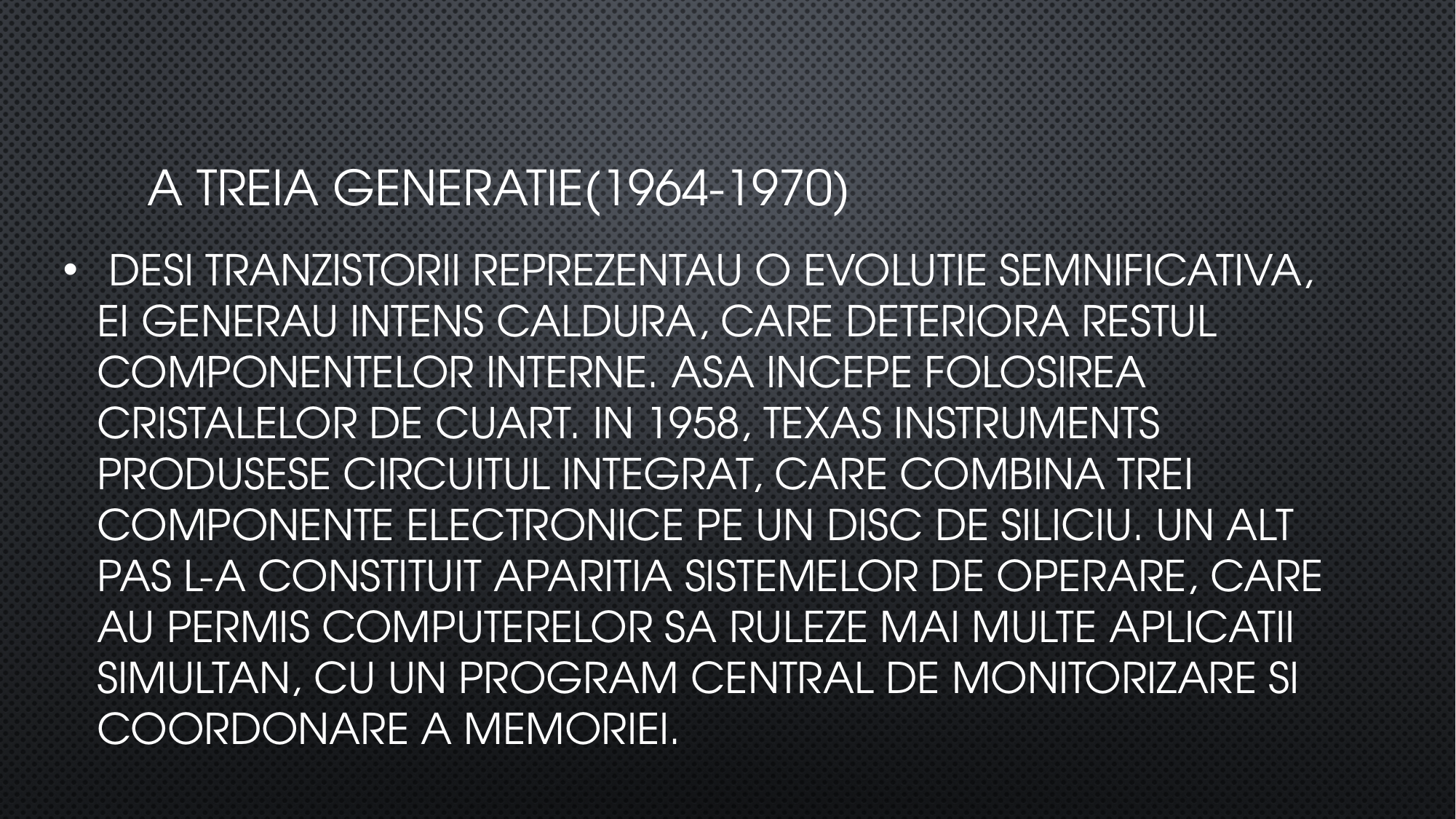

# A treia generatie(1964-1970)
 Desi tranzistorii reprezentau o evolutie semnificativa, ei generau intens caldura, care deteriora restul componentelor interne. Asa incepe folosirea cristalelor de cuart. In 1958, Texas Instruments produsese circuitul integrat, care combina trei componente electronice pe un disc de siliciu. Un alt pas l-a constituit aparitia sistemelor de operare, care au permis computerelor sa ruleze mai multe aplicatii simultan, cu un program central de monitorizare si coordonare a memoriei.